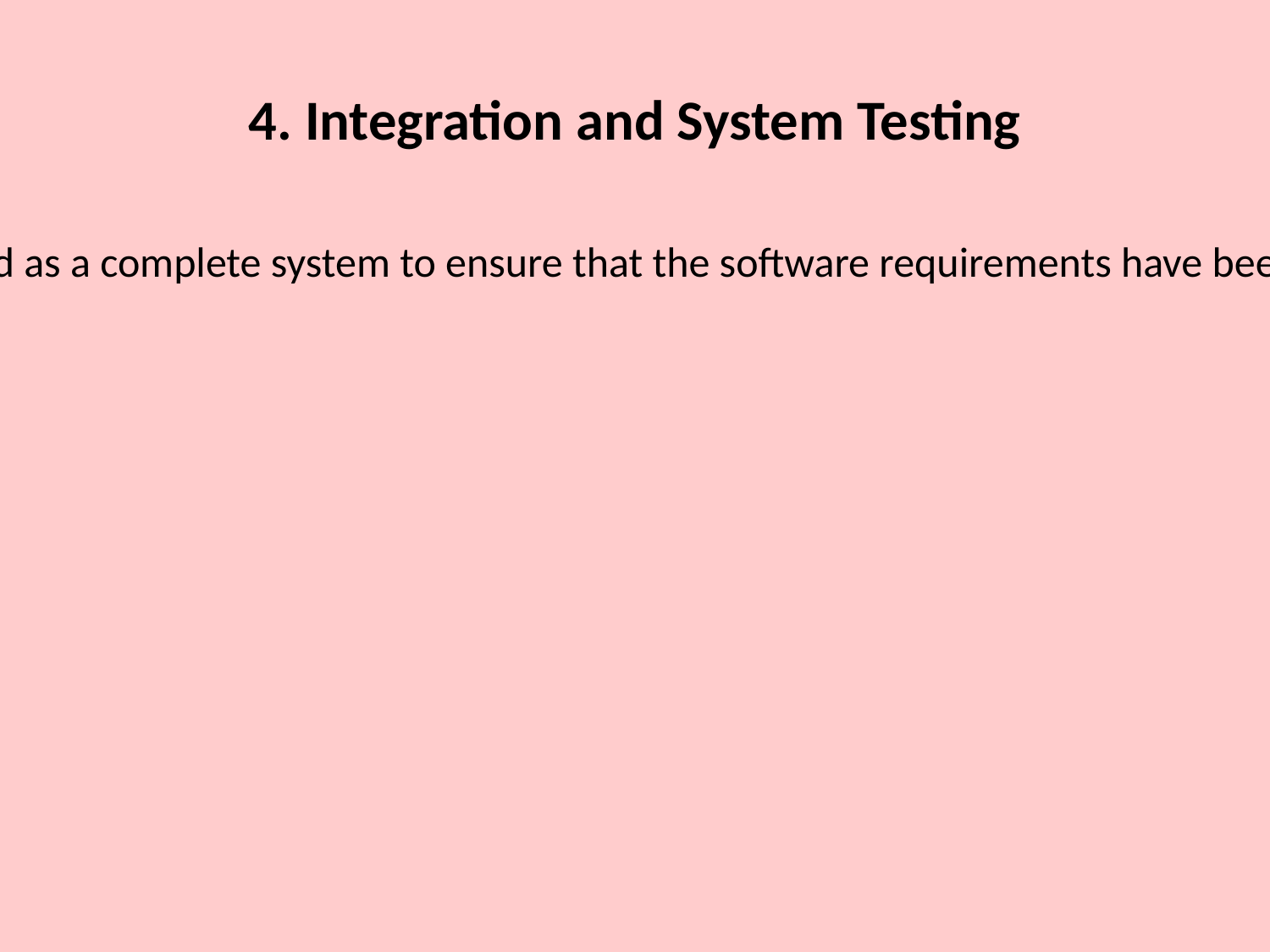

# 4. Integration and System Testing

The individual program units or programs are integrated and tested as a complete system to ensure that the software requirements have been met. After testing, the software system is delivered to the customer.